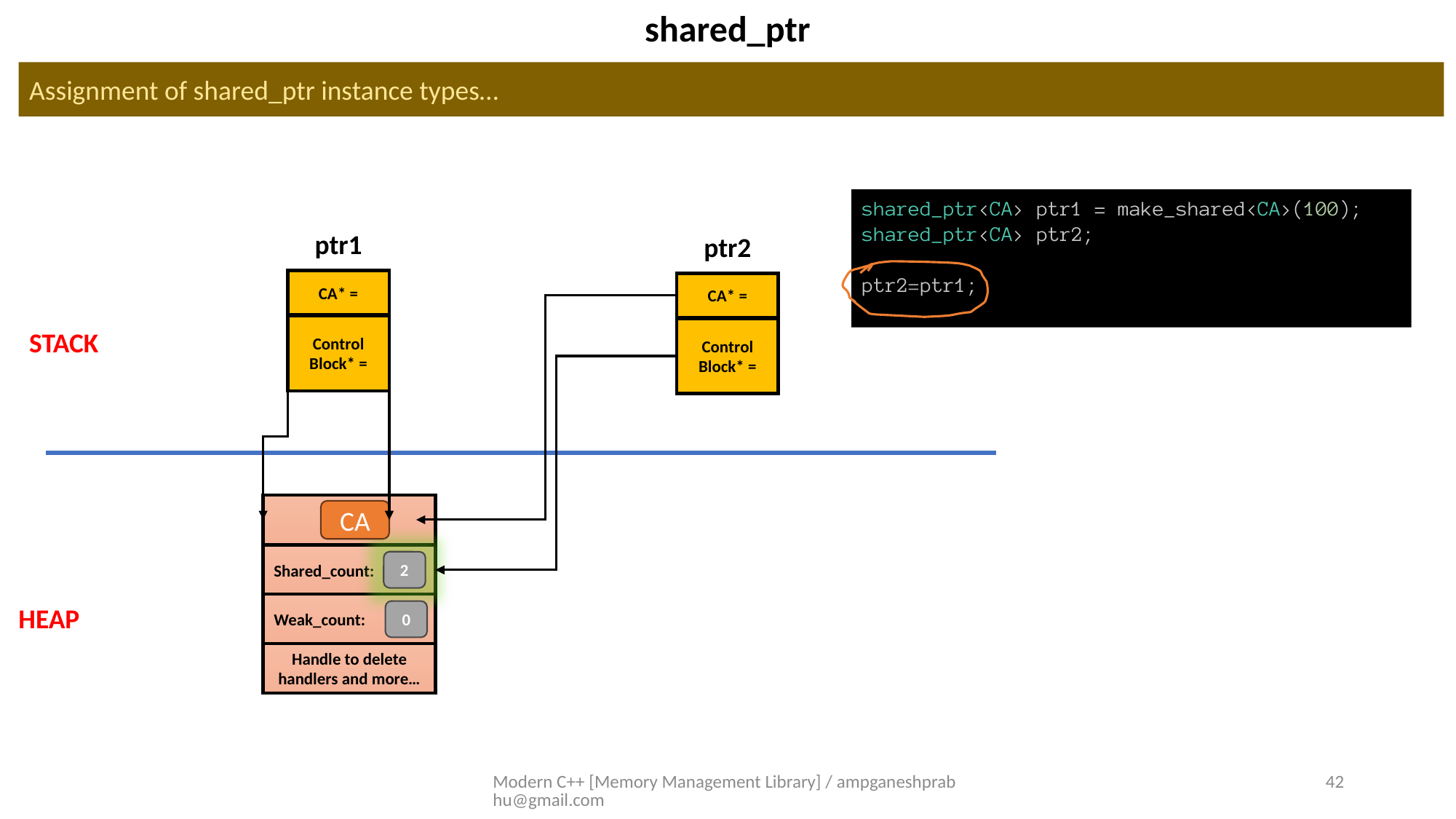

shared_ptr
Assignment of shared_ptr instance types…
shared_ptr<CA> ptr1 = make_shared<CA>(100);
shared_ptr<CA> ptr2;

ptr2=ptr1;

ptr1
CA* =
Control Block* =

Shared_count:
Weak_count:
Handle to delete handlers and more…
2
0
CA
ptr2
CA* =
Control Block* =

STACK
HEAP
Modern C++ [Memory Management Library] / ampganeshprabhu@gmail.com
42